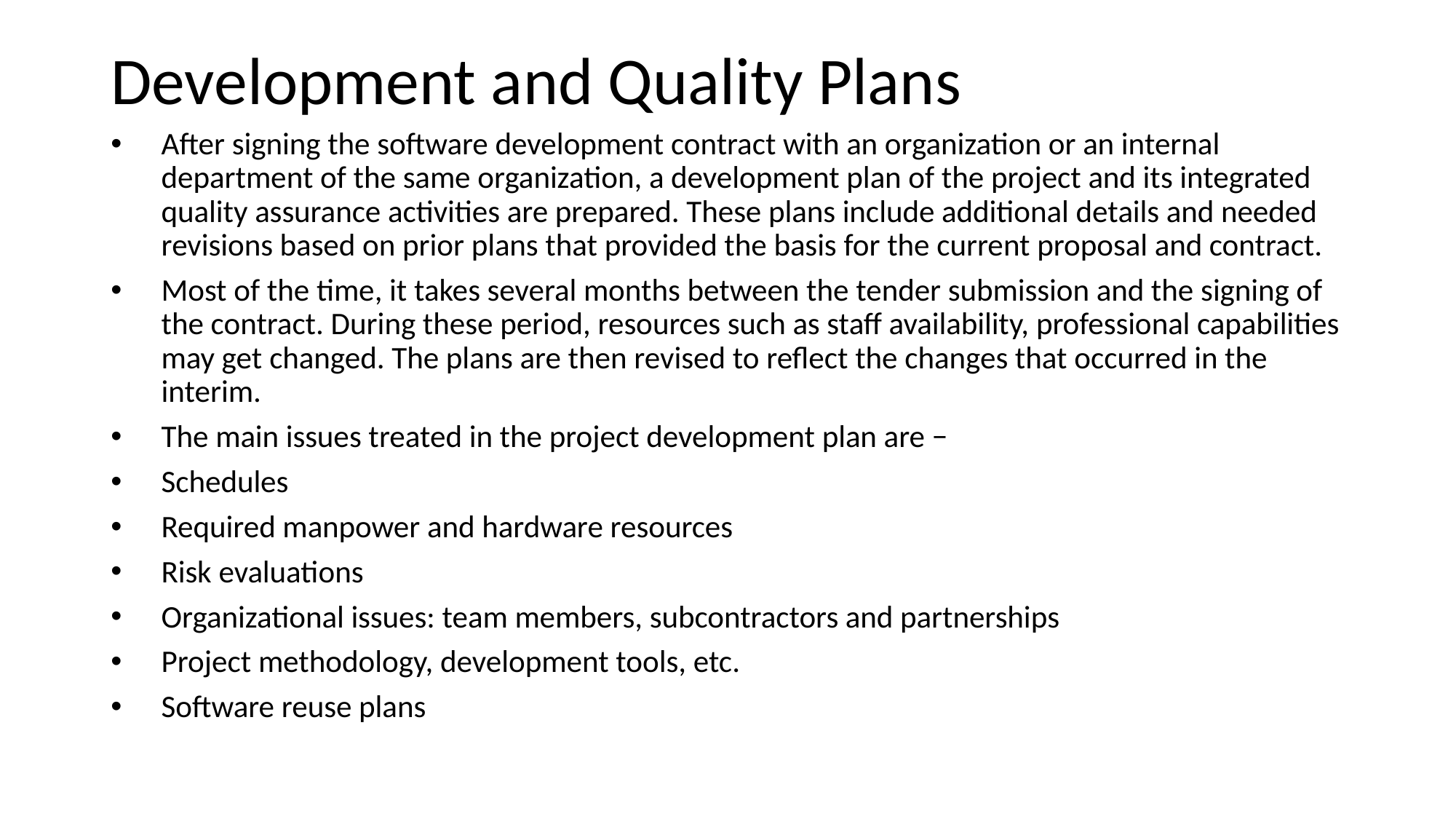

Development and Quality Plans
After signing the software development contract with an organization or an internal department of the same organization, a development plan of the project and its integrated quality assurance activities are prepared. These plans include additional details and needed revisions based on prior plans that provided the basis for the current proposal and contract.
Most of the time, it takes several months between the tender submission and the signing of the contract. During these period, resources such as staff availability, professional capabilities may get changed. The plans are then revised to reflect the changes that occurred in the interim.
The main issues treated in the project development plan are −
Schedules
Required manpower and hardware resources
Risk evaluations
Organizational issues: team members, subcontractors and partnerships
Project methodology, development tools, etc.
Software reuse plans